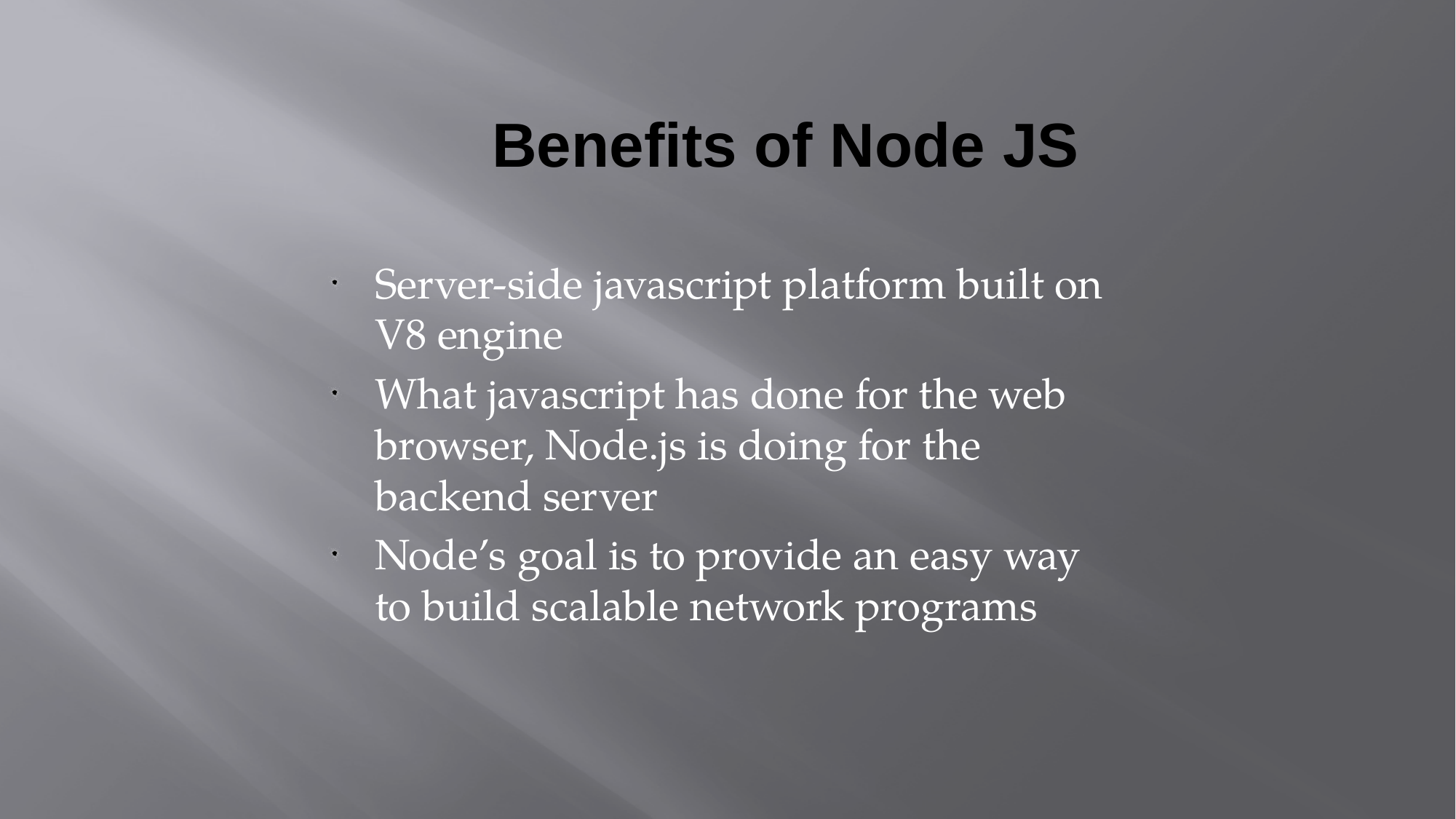

# Benefits of Node JS
Server-side javascript platform built on V8 engine
What javascript has done for the web browser, Node.js is doing for the backend server
Node’s goal is to provide an easy way to build scalable network programs